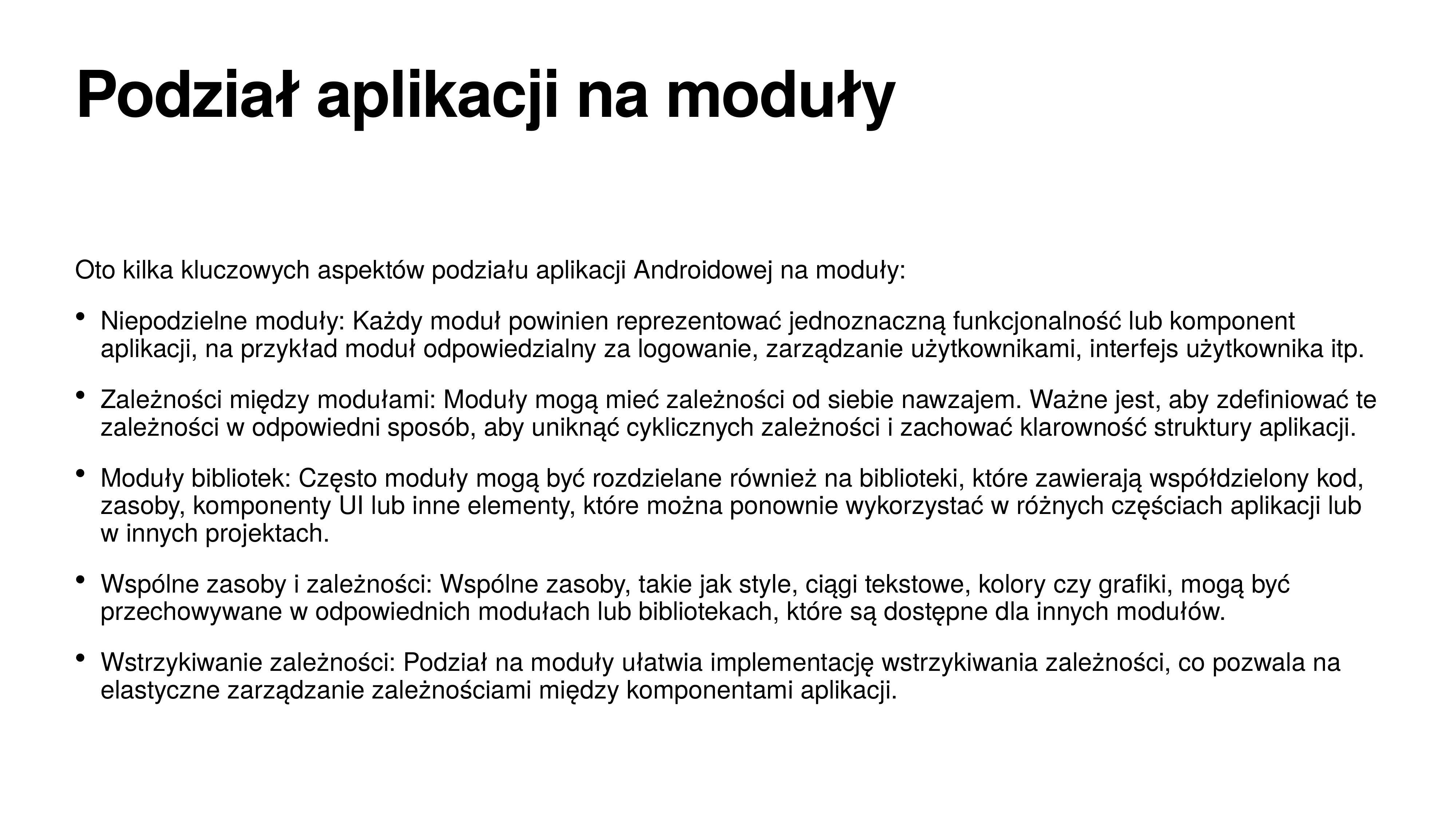

# Podział aplikacji na moduły

Oto kilka kluczowych aspektów podziału aplikacji Androidowej na moduły:
Niepodzielne moduły: Każdy moduł powinien reprezentować jednoznaczną funkcjonalność lub komponent aplikacji, na przykład moduł odpowiedzialny za logowanie, zarządzanie użytkownikami, interfejs użytkownika itp.
Zależności między modułami: Moduły mogą mieć zależności od siebie nawzajem. Ważne jest, aby zdefiniować te zależności w odpowiedni sposób, aby uniknąć cyklicznych zależności i zachować klarowność struktury aplikacji.
Moduły bibliotek: Często moduły mogą być rozdzielane również na biblioteki, które zawierają współdzielony kod, zasoby, komponenty UI lub inne elementy, które można ponownie wykorzystać w różnych częściach aplikacji lub w innych projektach.
Wspólne zasoby i zależności: Wspólne zasoby, takie jak style, ciągi tekstowe, kolory czy grafiki, mogą być przechowywane w odpowiednich modułach lub bibliotekach, które są dostępne dla innych modułów.
Wstrzykiwanie zależności: Podział na moduły ułatwia implementację wstrzykiwania zależności, co pozwala na elastyczne zarządzanie zależnościami między komponentami aplikacji.